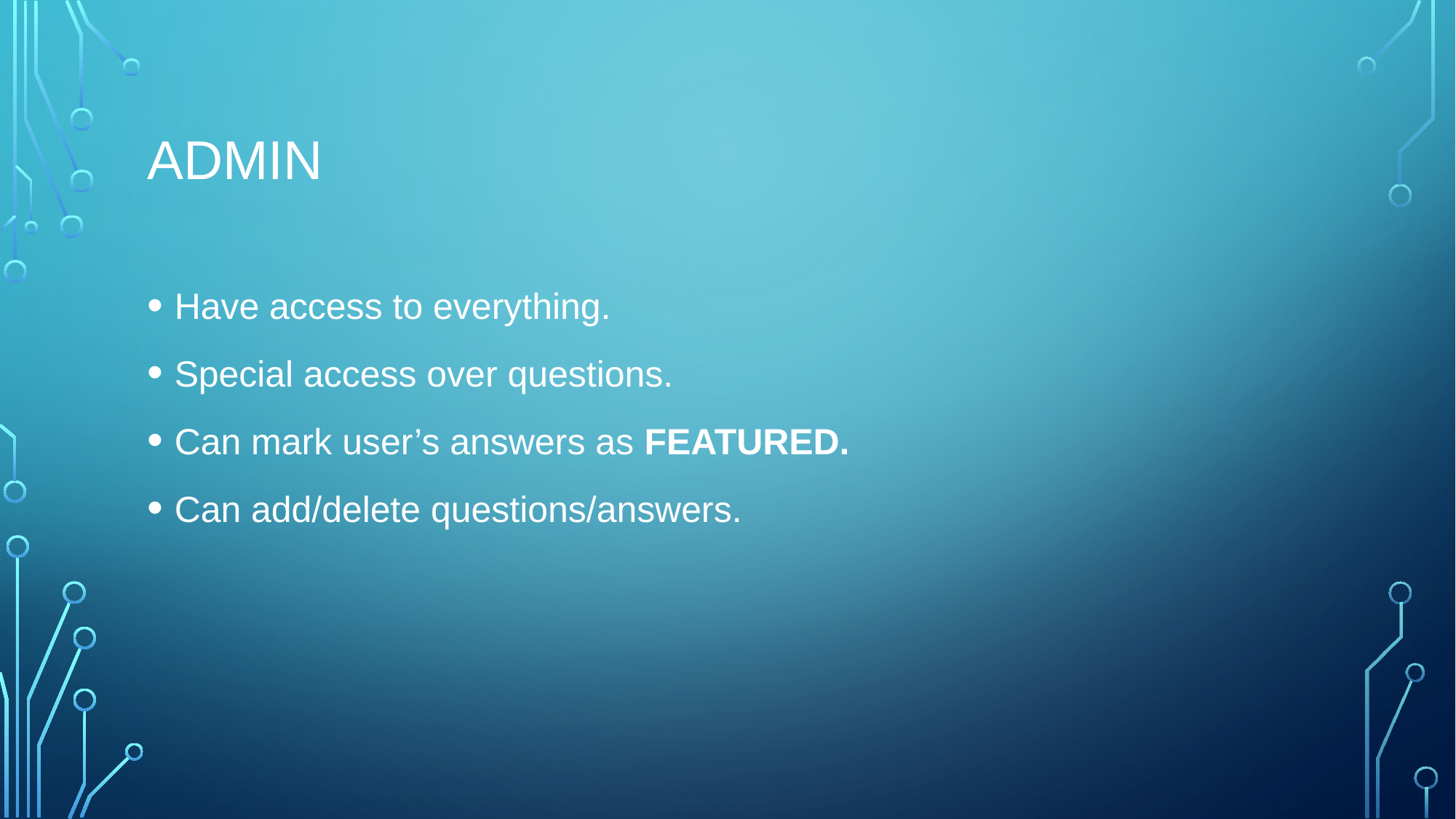

# Admin
Have access to everything.
Special access over questions.
Can mark user’s answers as FEATURED.
Can add/delete questions/answers.